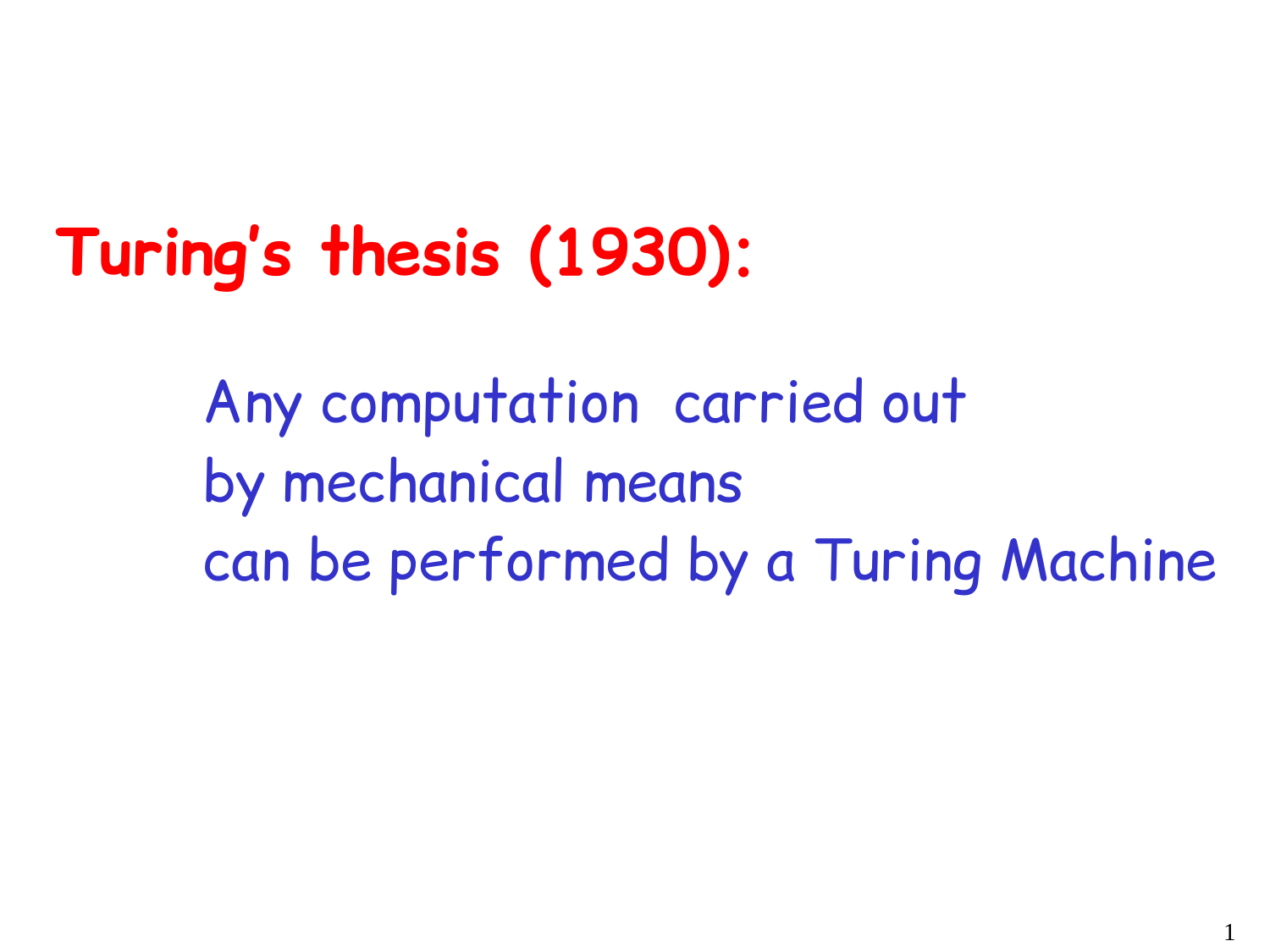

Turing’s thesis (1930):
Any computation  carried out
by mechanical means
can be performed by a Turing Machine
1